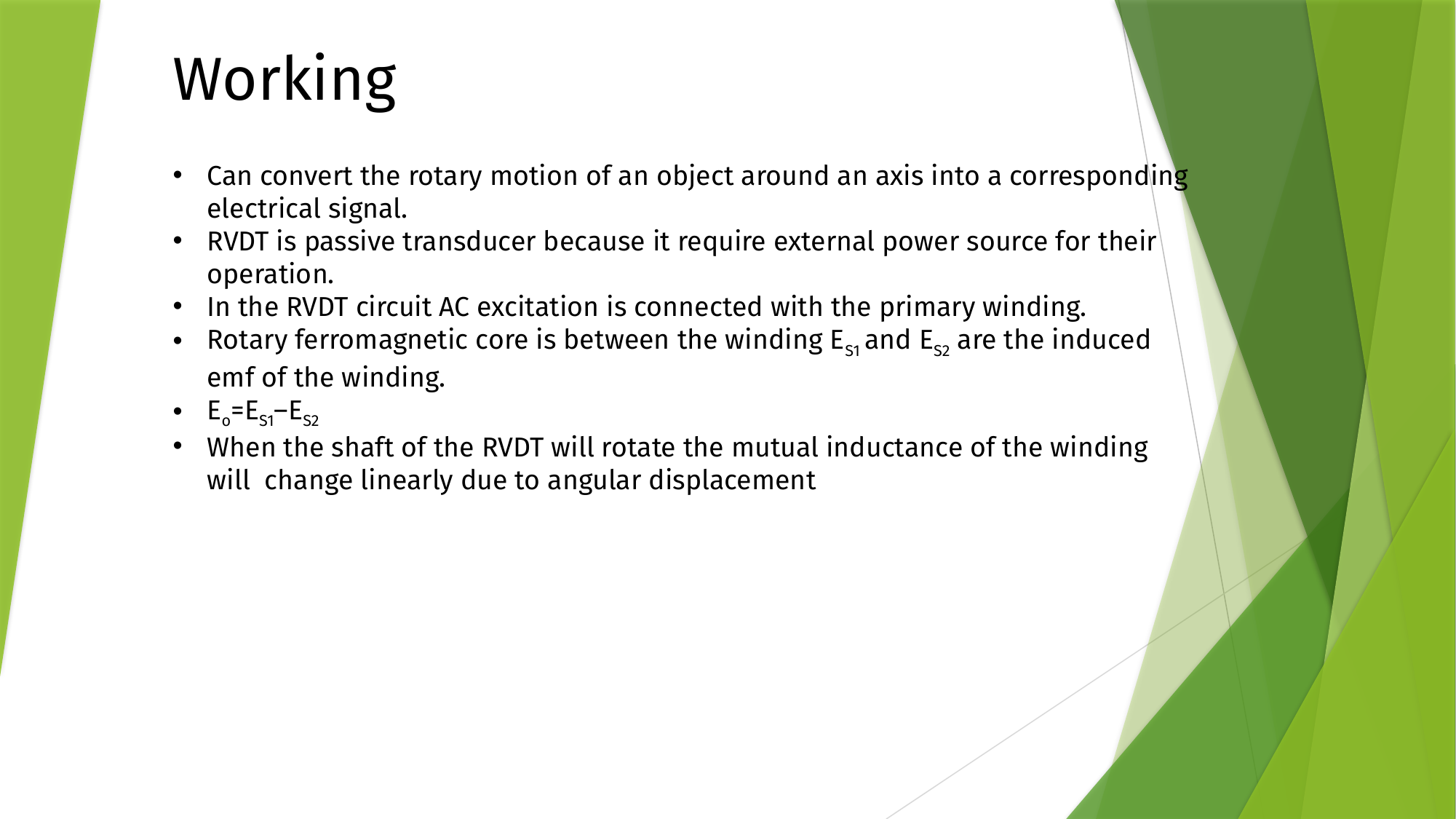

Working
Can convert the rotary motion of an object around an axis into a corresponding electrical signal.
RVDT is passive transducer because it require external power source for their operation.
In the RVDT circuit AC excitation is connected with the primary winding.
Rotary ferromagnetic core is between the winding ES1 and ES2 are the induced emf of the winding.
Eo=ES1–ES2
When the shaft of the RVDT will rotate the mutual inductance of the winding will  change linearly due to angular displacement